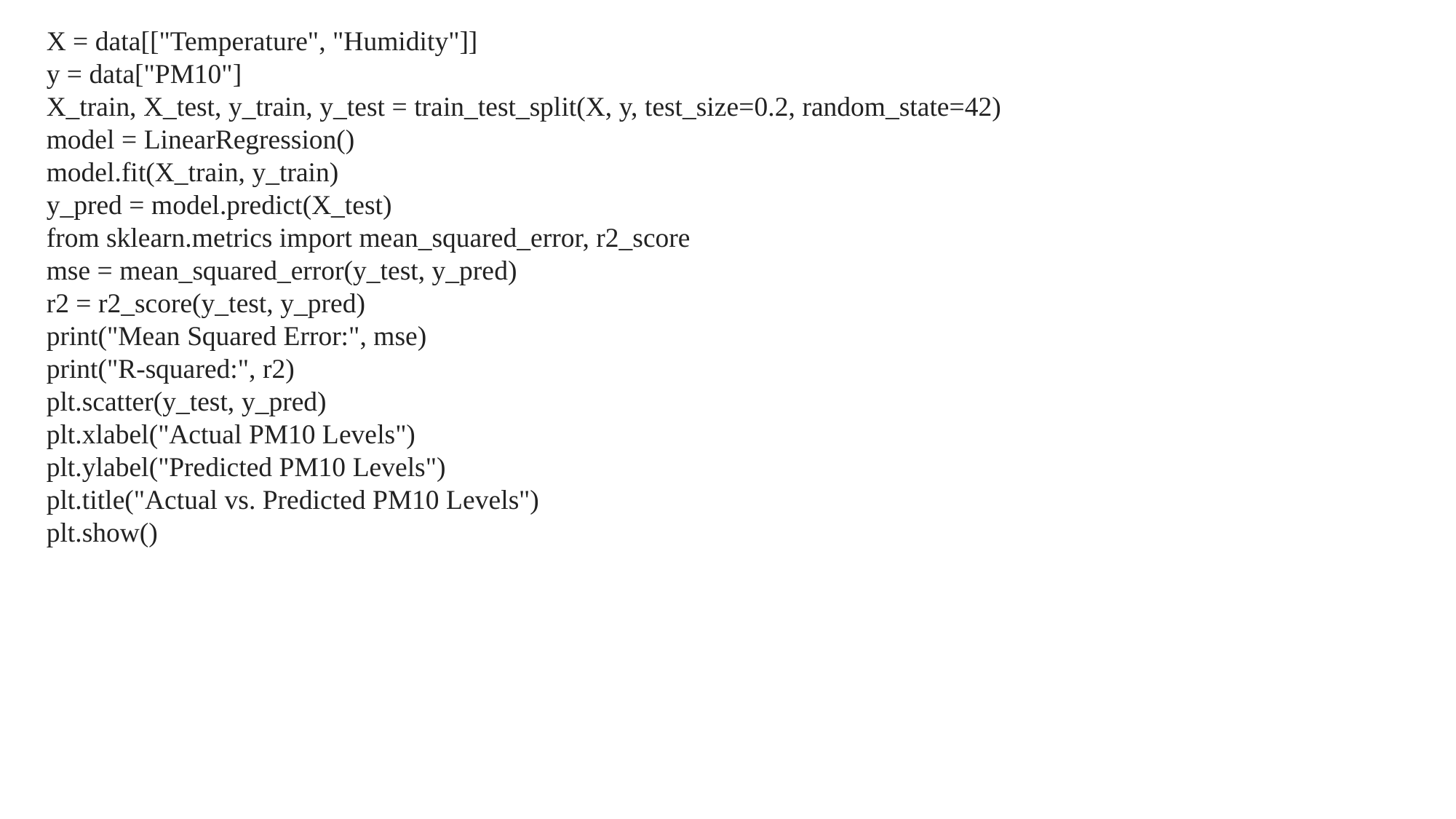

X = data[["Temperature", "Humidity"]]
y = data["PM10"]
X_train, X_test, y_train, y_test = train_test_split(X, y, test_size=0.2, random_state=42)
model = LinearRegression()
model.fit(X_train, y_train)
y_pred = model.predict(X_test)
from sklearn.metrics import mean_squared_error, r2_score
mse = mean_squared_error(y_test, y_pred)
r2 = r2_score(y_test, y_pred)
print("Mean Squared Error:", mse)
print("R-squared:", r2)
plt.scatter(y_test, y_pred)
plt.xlabel("Actual PM10 Levels")
plt.ylabel("Predicted PM10 Levels")
plt.title("Actual vs. Predicted PM10 Levels")
plt.show()